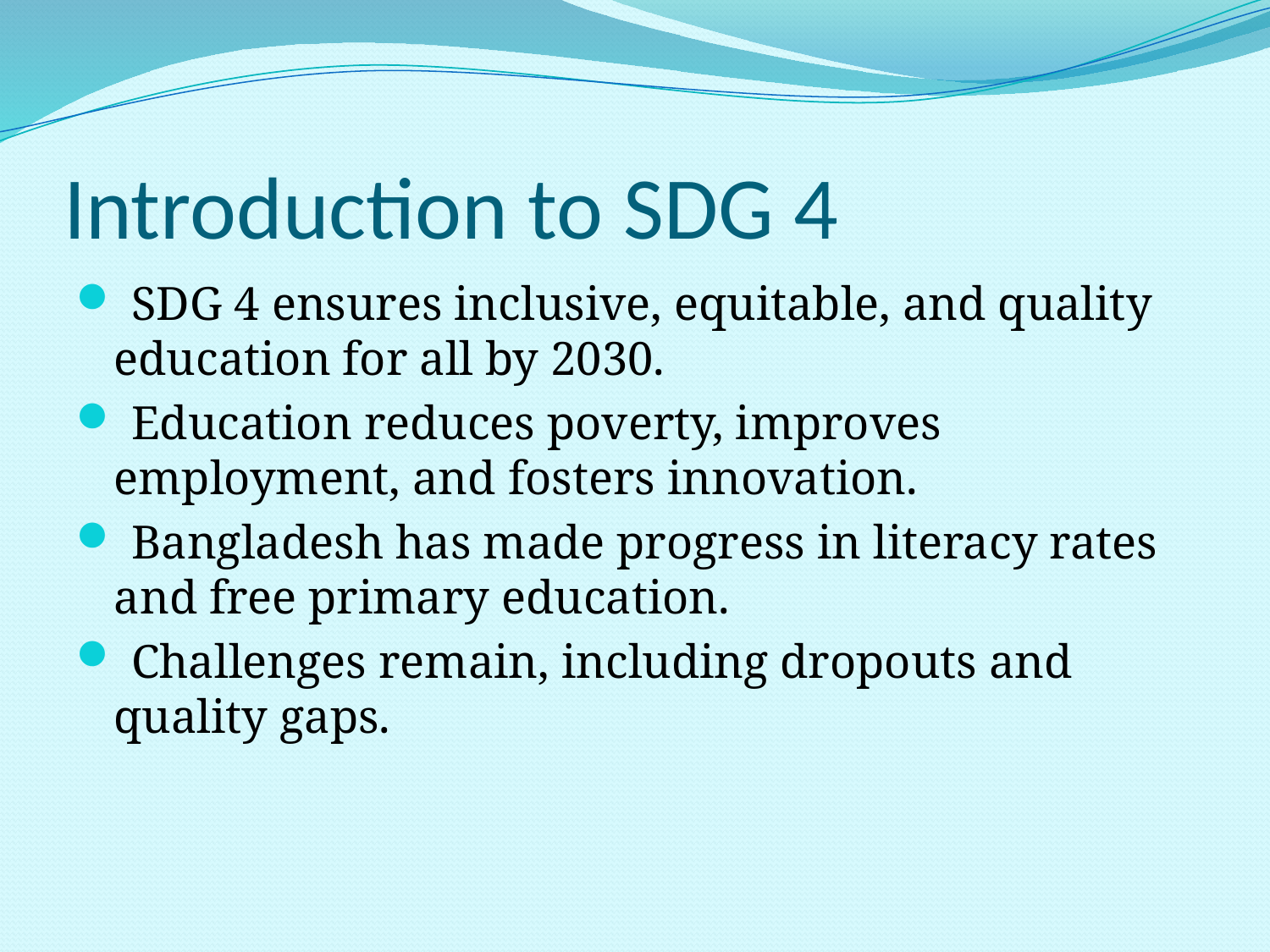

# Introduction to SDG 4
 SDG 4 ensures inclusive, equitable, and quality education for all by 2030.
 Education reduces poverty, improves employment, and fosters innovation.
 Bangladesh has made progress in literacy rates and free primary education.
 Challenges remain, including dropouts and quality gaps.